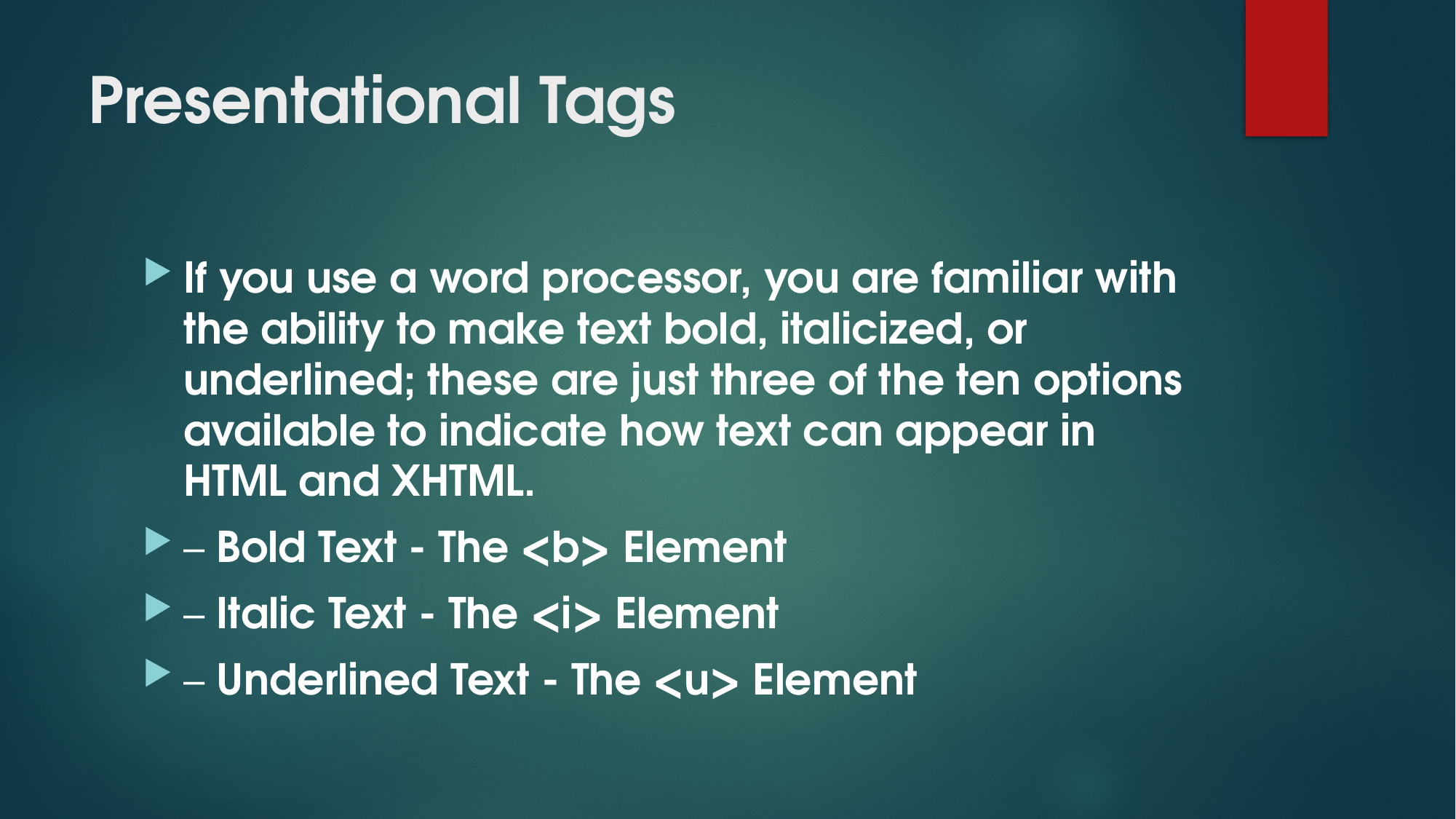

# Presentational Tags
If you use a word processor, you are familiar with the ability to make text bold, italicized, or underlined; these are just three of the ten options available to indicate how text can appear in HTML and XHTML.
– Bold Text - The <b> Element
– Italic Text - The <i> Element
– Underlined Text - The <u> Element